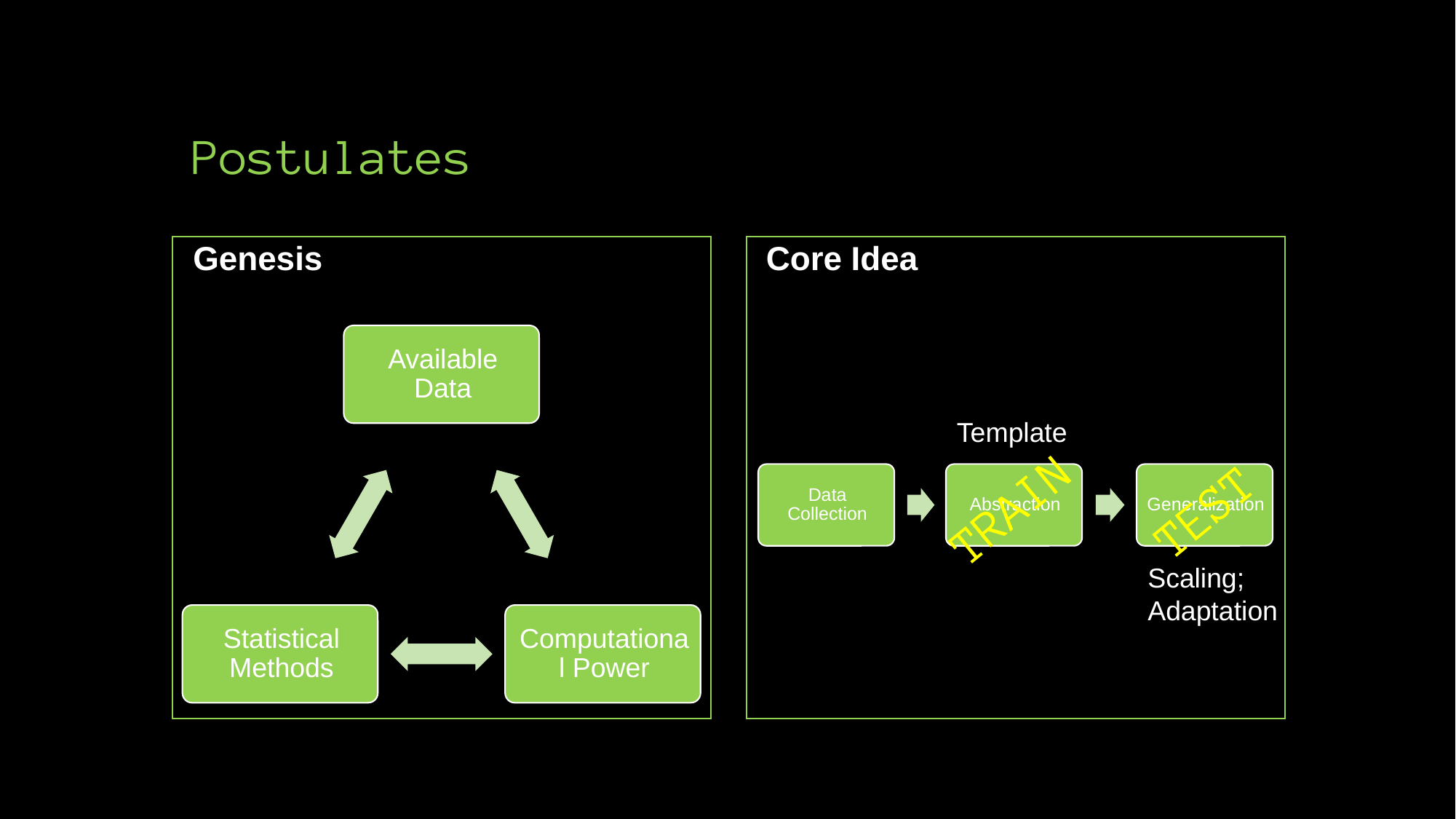

# Postulates
Genesis
Core Idea

Available Data

Computational Power

Statistical Methods

Data Collection

Abstraction

Generalization
Template
TRAIN
TEST
Scaling; Adaptation